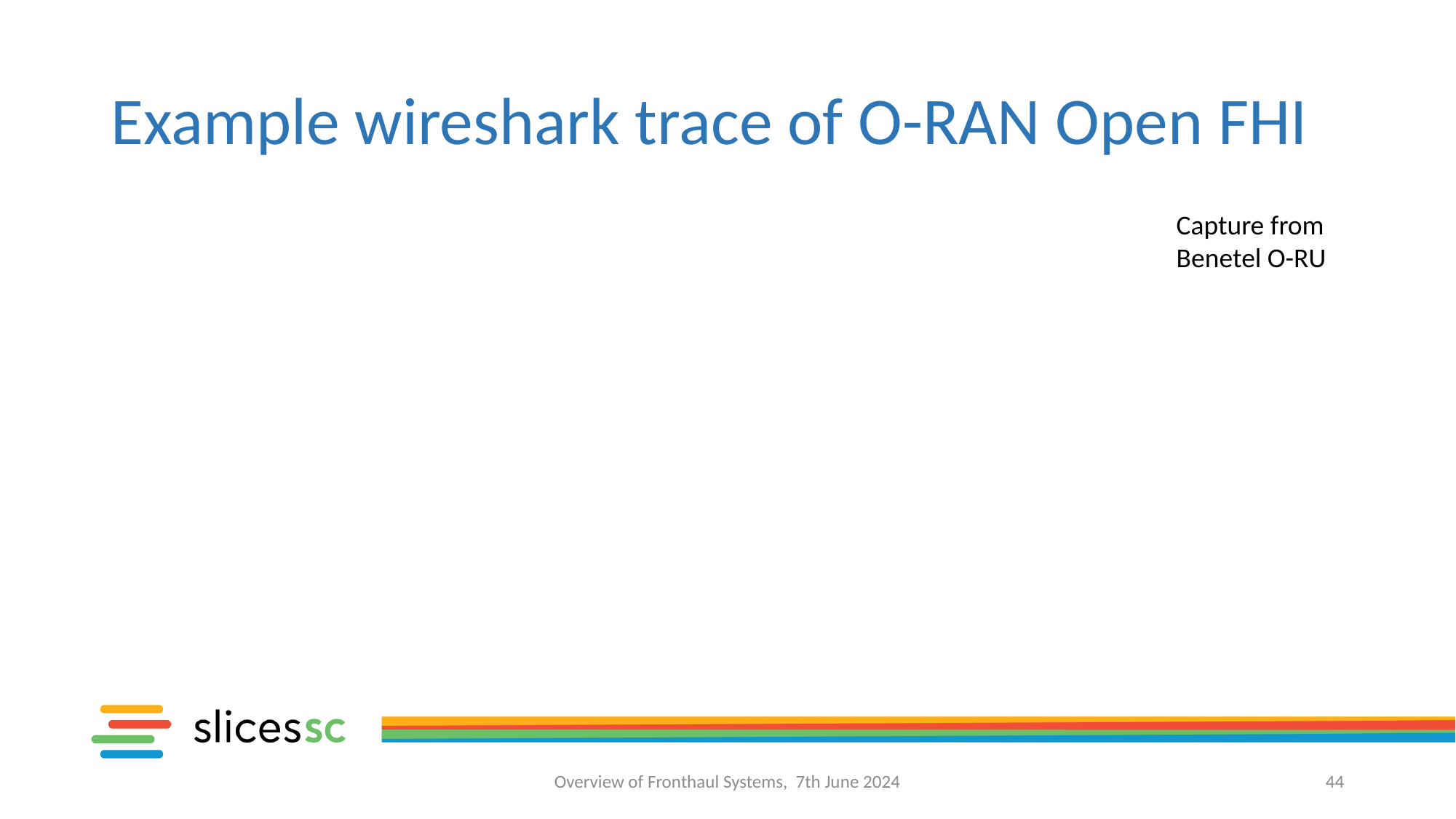

# Example wireshark trace of O-RAN Open FHI
Capture from
Benetel O-RU
Overview of Fronthaul Systems,  7th June 2024
44